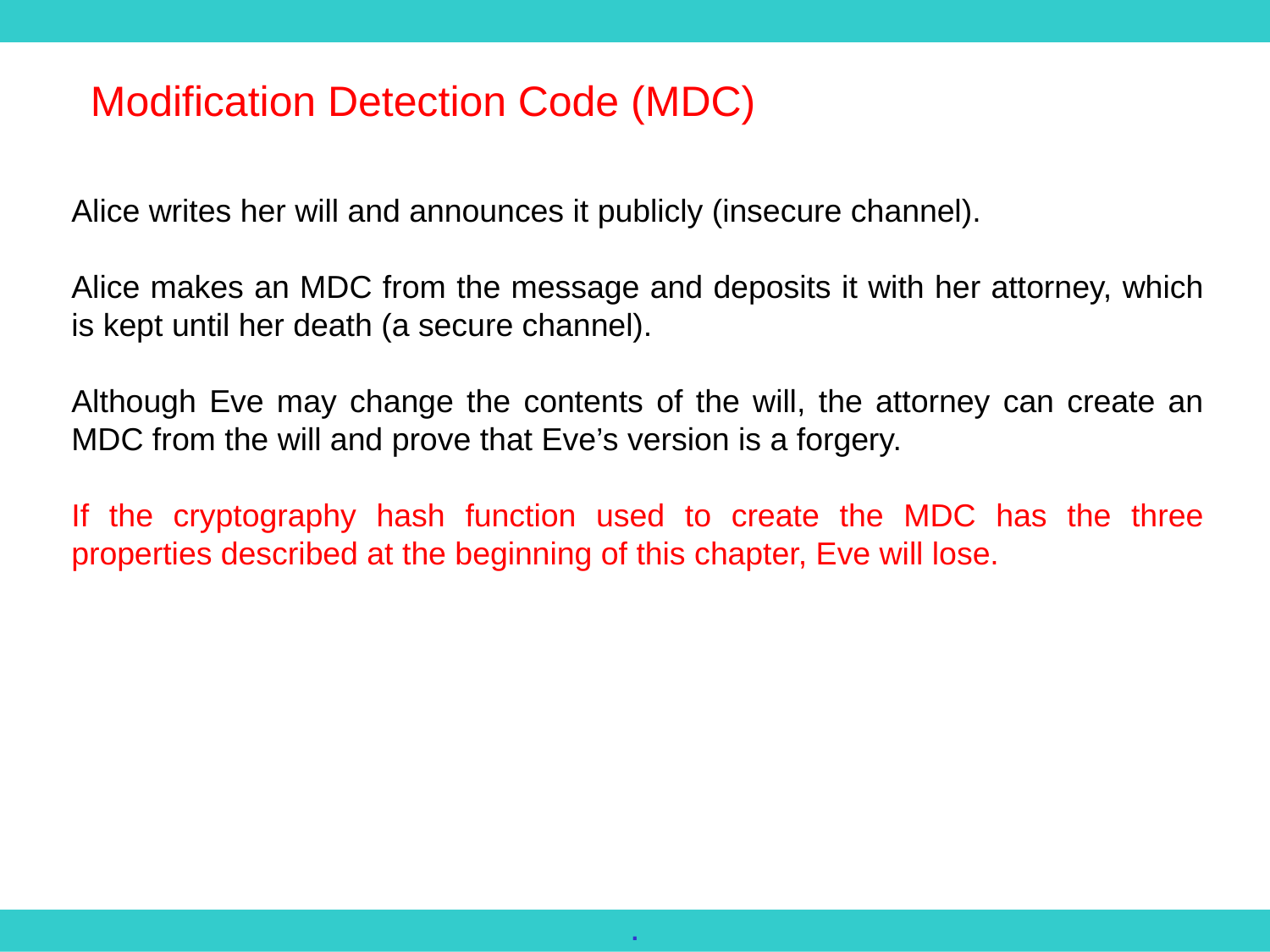

Modification Detection Code (MDC)
Alice writes her will and announces it publicly (insecure channel).

Alice makes an MDC from the message and deposits it with her attorney, which is kept until her death (a secure channel).

Although Eve may change the contents of the will, the attorney can create an MDC from the will and prove that Eve’s version is a forgery.

If the cryptography hash function used to create the MDC has the three properties described at the beginning of this chapter, Eve will lose.
.